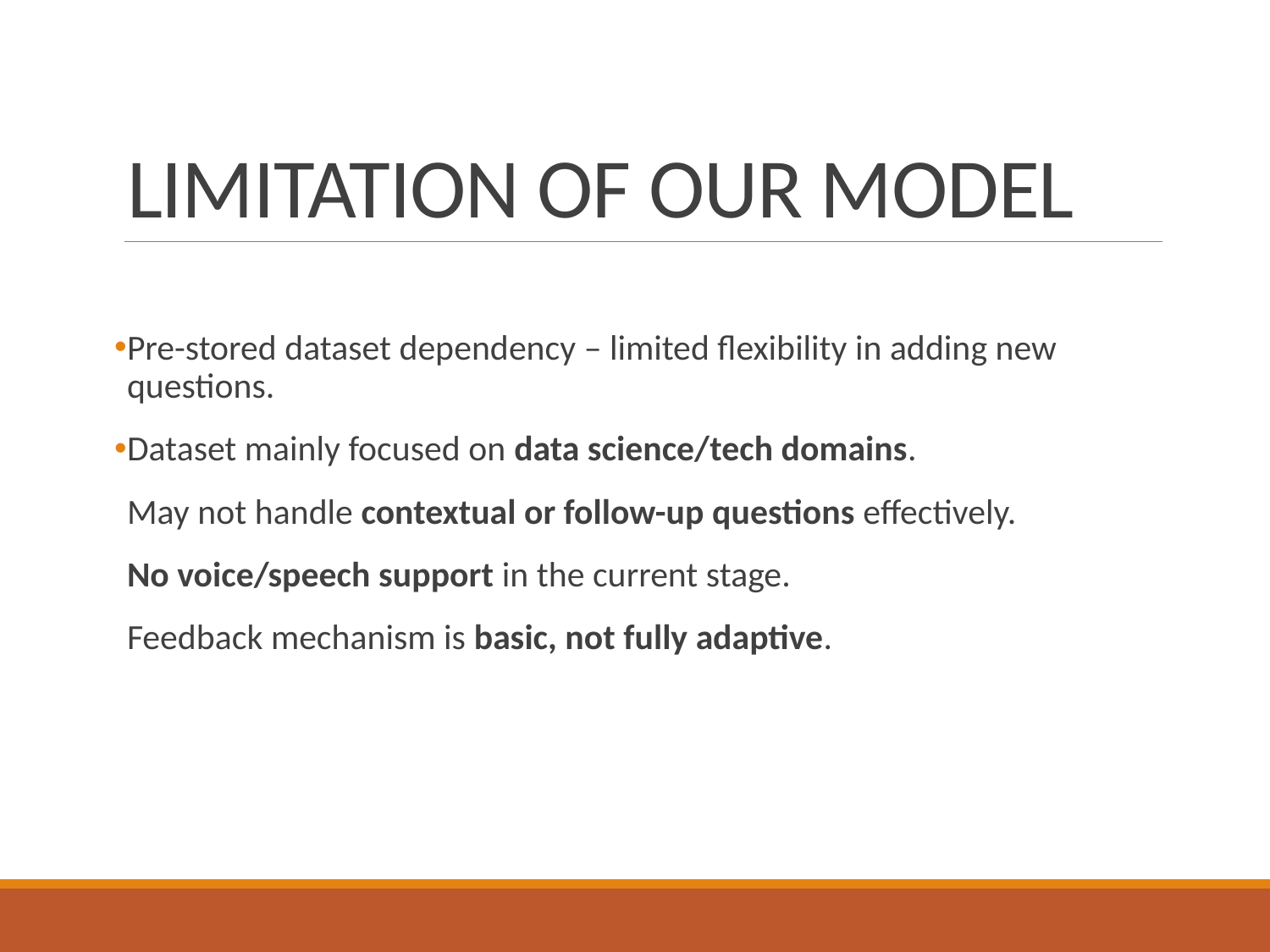

# LIMITATION OF OUR MODEL

Pre-stored dataset dependency – limited flexibility in adding new questions.
Dataset mainly focused on data science/tech domains.
May not handle contextual or follow-up questions effectively.
No voice/speech support in the current stage.
Feedback mechanism is basic, not fully adaptive.